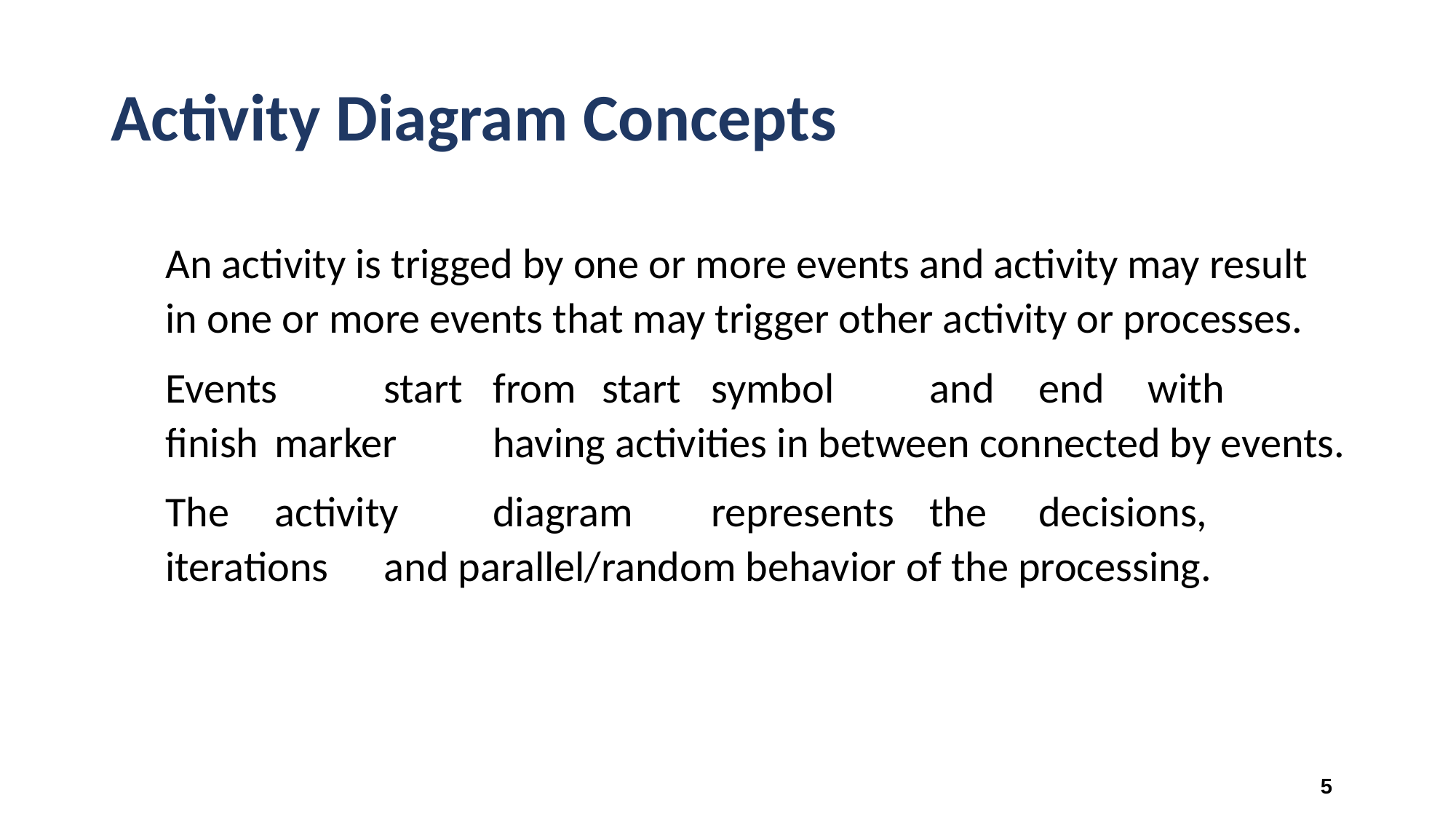

# Activity Diagram Concepts
An activity is trigged by one or more events and activity may result in one or more events that may trigger other activity or processes.
Events	start	from	start	symbol	and	end	with	finish	marker	having activities in between connected by events.
The	activity	diagram	represents	the	decisions,	iterations	and parallel/random behavior of the processing.
5